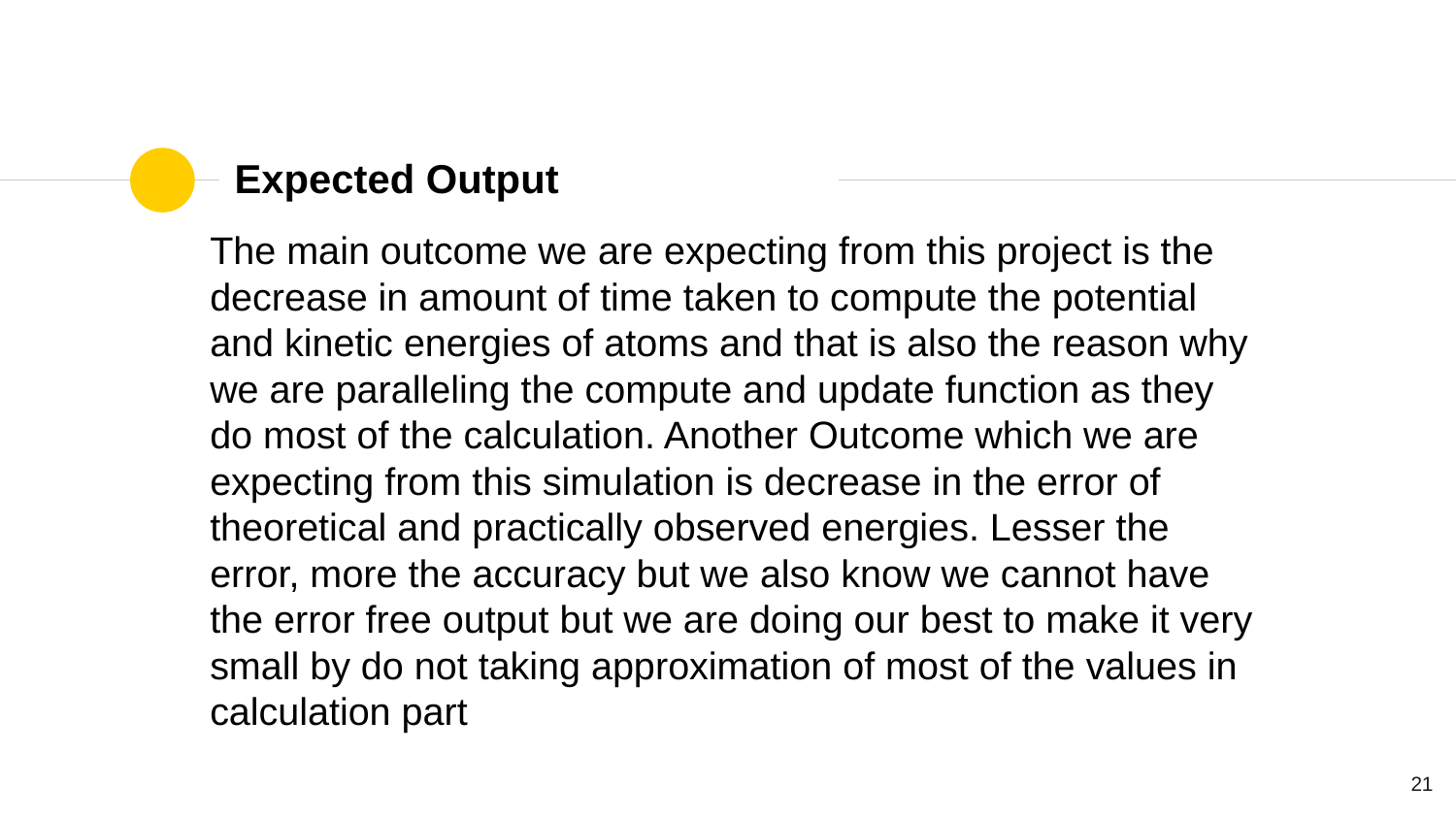

# Expected Output
The main outcome we are expecting from this project is the decrease in amount of time taken to compute the potential and kinetic energies of atoms and that is also the reason why we are paralleling the compute and update function as they do most of the calculation. Another Outcome which we are expecting from this simulation is decrease in the error of theoretical and practically observed energies. Lesser the error, more the accuracy but we also know we cannot have the error free output but we are doing our best to make it very small by do not taking approximation of most of the values in calculation part
21